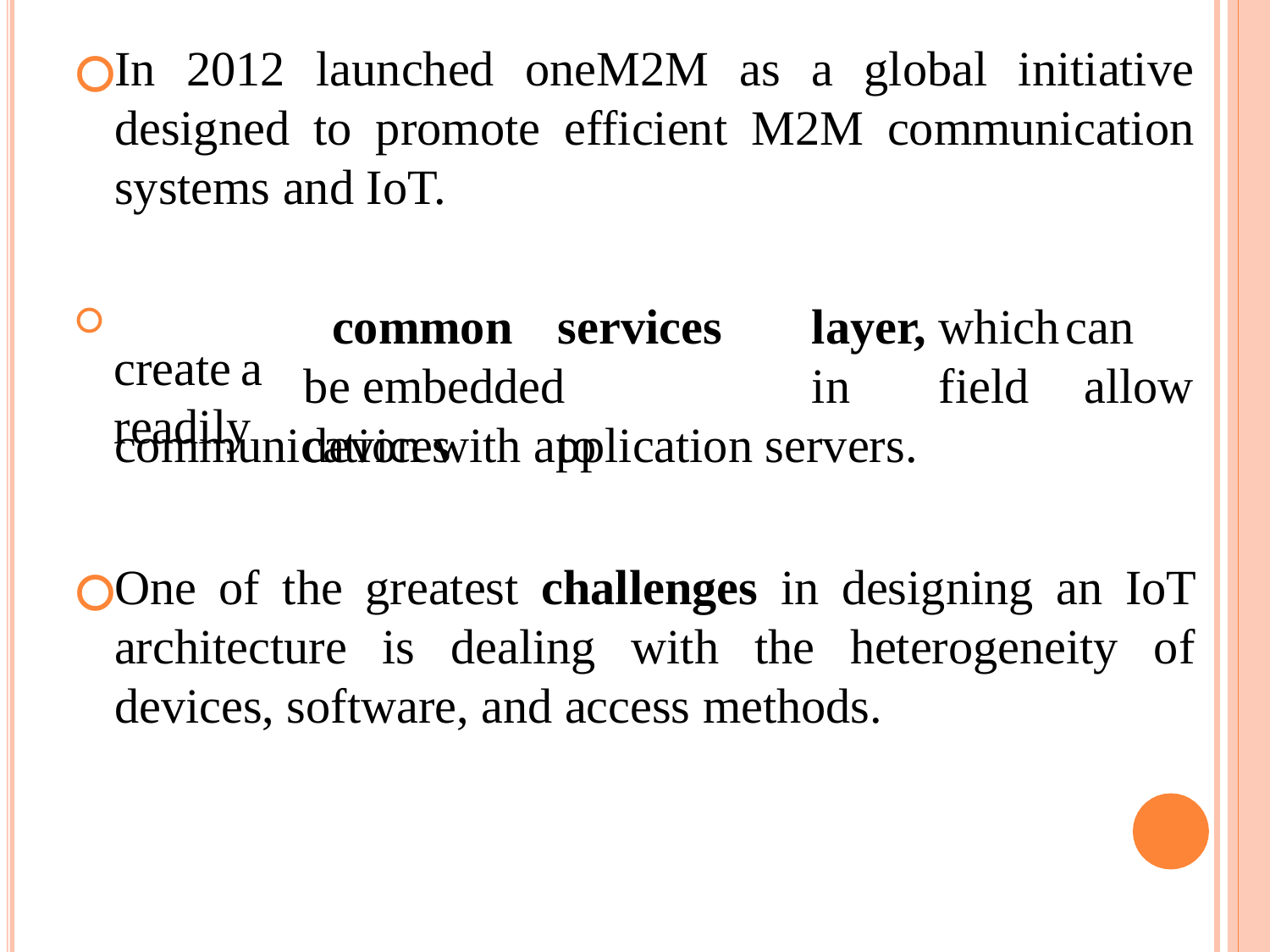

In  2012  launched  oneM2M  as  a  global  initiative designed to promote efficient M2M communication systems and IoT.
	create	a readily
common	services	layer,	which	can	be embedded		in	field		devices	to
allow
communication with application servers.

One of the greatest challenges in designing an IoT architecture  is  dealing  with  the  heterogeneity  of devices, software, and access methods.